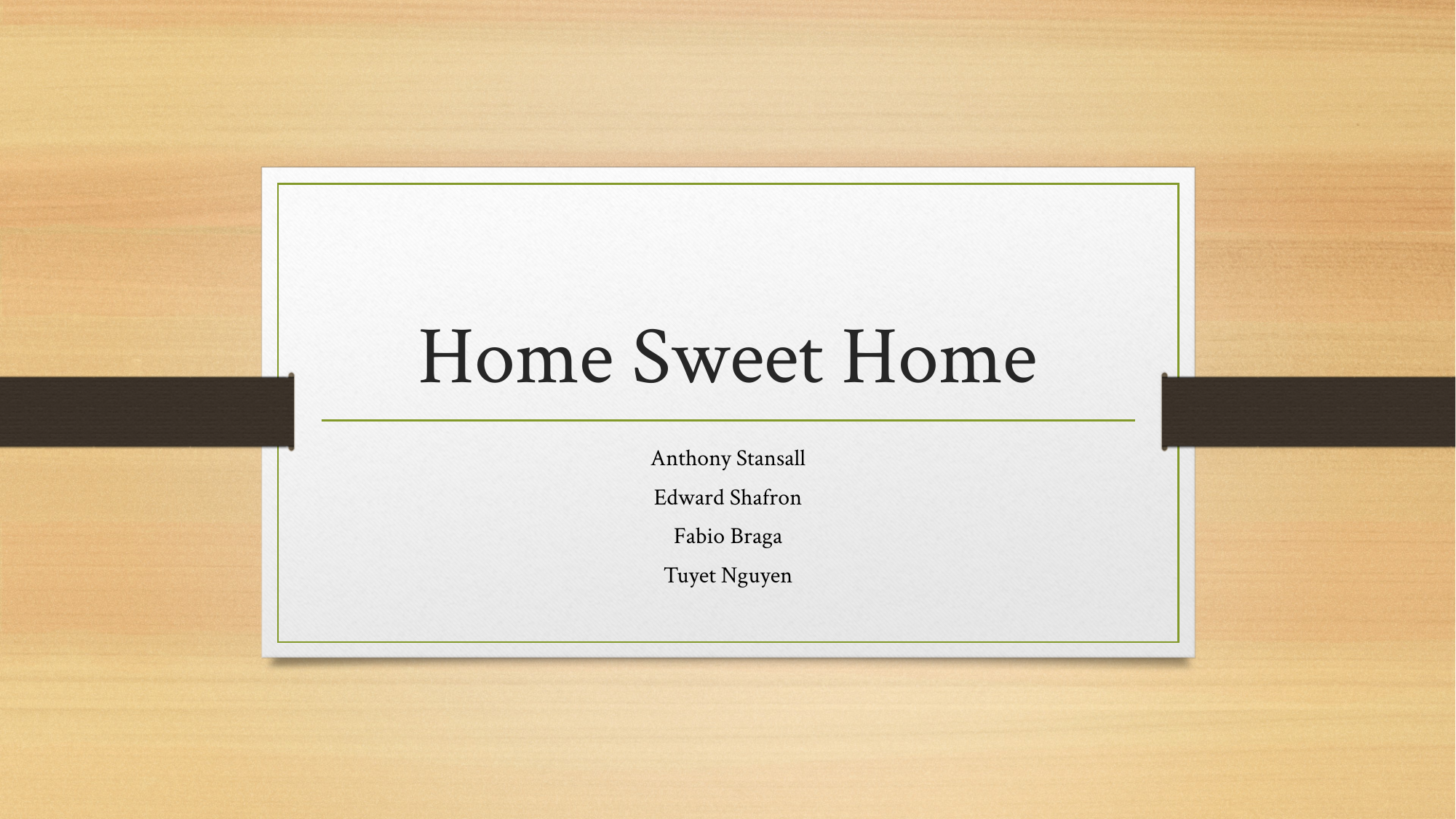

# Home Sweet Home
Anthony Stansall
Edward Shafron
Fabio Braga
Tuyet Nguyen